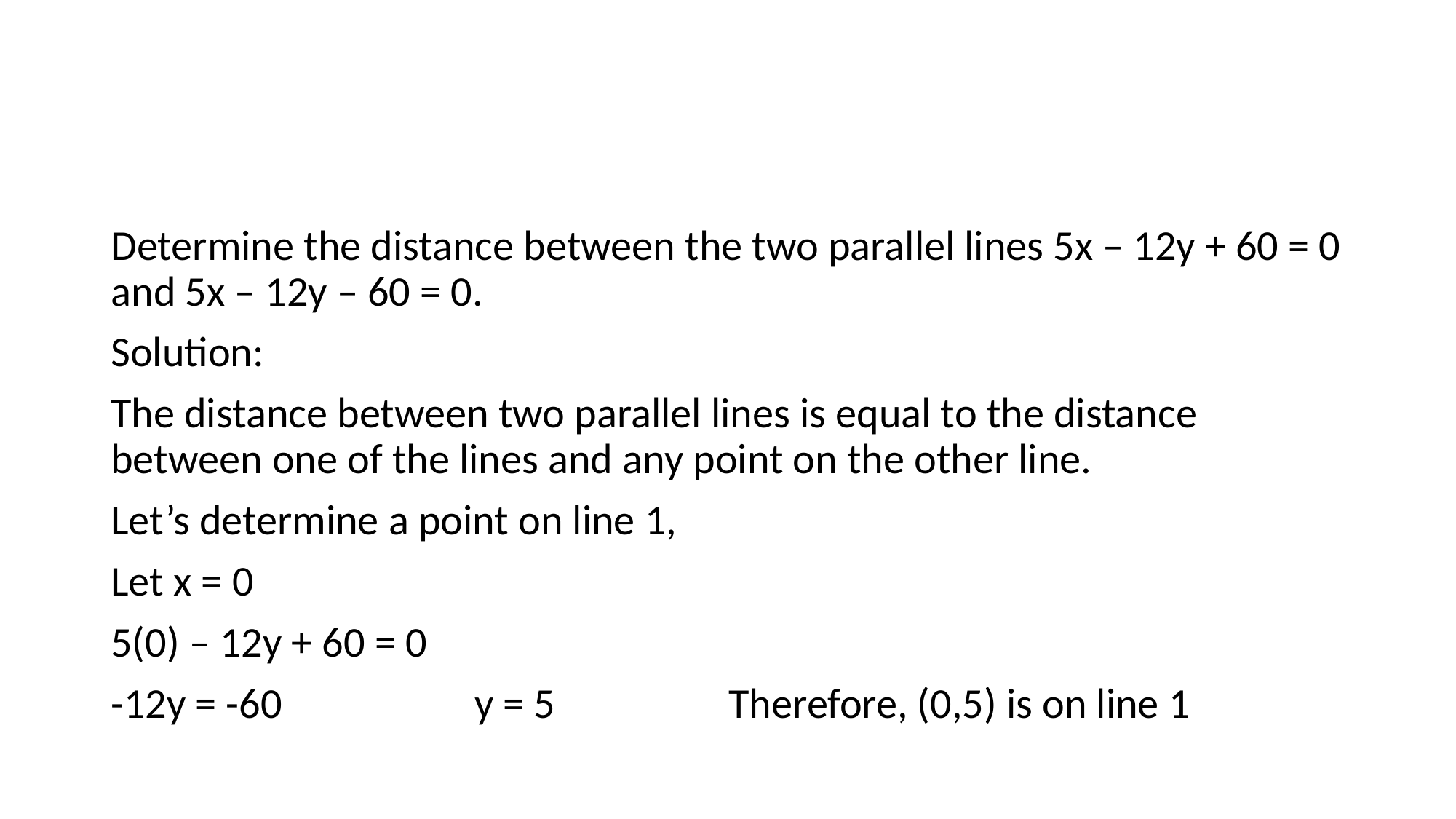

#
Determine the distance between the two parallel lines 5x – 12y + 60 = 0 and 5x – 12y – 60 = 0.
Solution:
The distance between two parallel lines is equal to the distance between one of the lines and any point on the other line.
Let’s determine a point on line 1,
Let x = 0
5(0) – 12y + 60 = 0
-12y = -60                    y = 5                  Therefore, (0,5) is on line 1